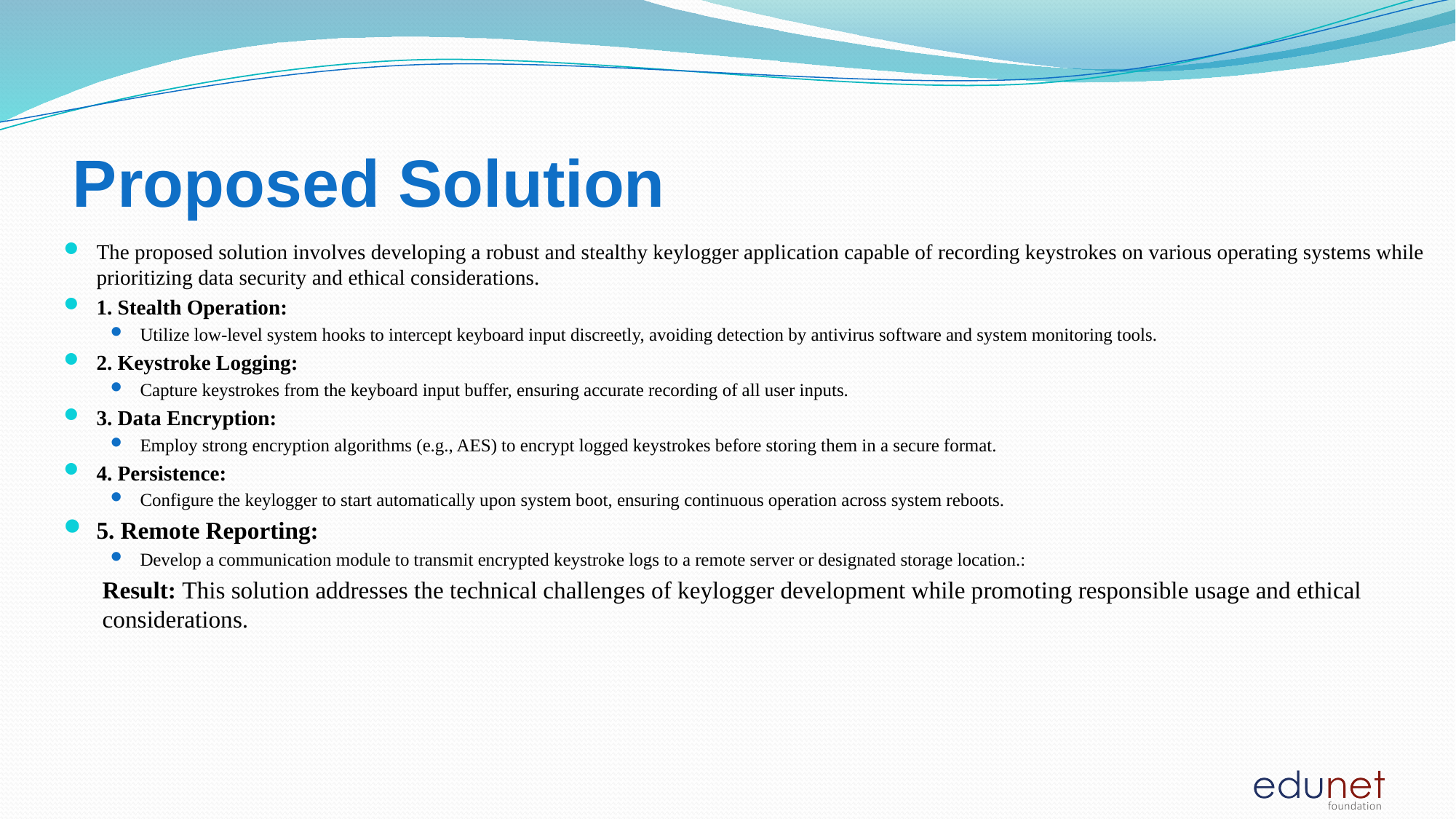

# Proposed Solution

The proposed solution involves developing a robust and stealthy keylogger application capable of recording keystrokes on various operating systems while prioritizing data security and ethical considerations.
1. Stealth Operation:
Utilize low-level system hooks to intercept keyboard input discreetly, avoiding detection by antivirus software and system monitoring tools.
2. Keystroke Logging:
Capture keystrokes from the keyboard input buffer, ensuring accurate recording of all user inputs.
3. Data Encryption:
Employ strong encryption algorithms (e.g., AES) to encrypt logged keystrokes before storing them in a secure format.
4. Persistence:
Configure the keylogger to start automatically upon system boot, ensuring continuous operation across system reboots.
5. Remote Reporting:
Develop a communication module to transmit encrypted keystroke logs to a remote server or designated storage location.:
Result: This solution addresses the technical challenges of keylogger development while promoting responsible usage and ethical considerations.